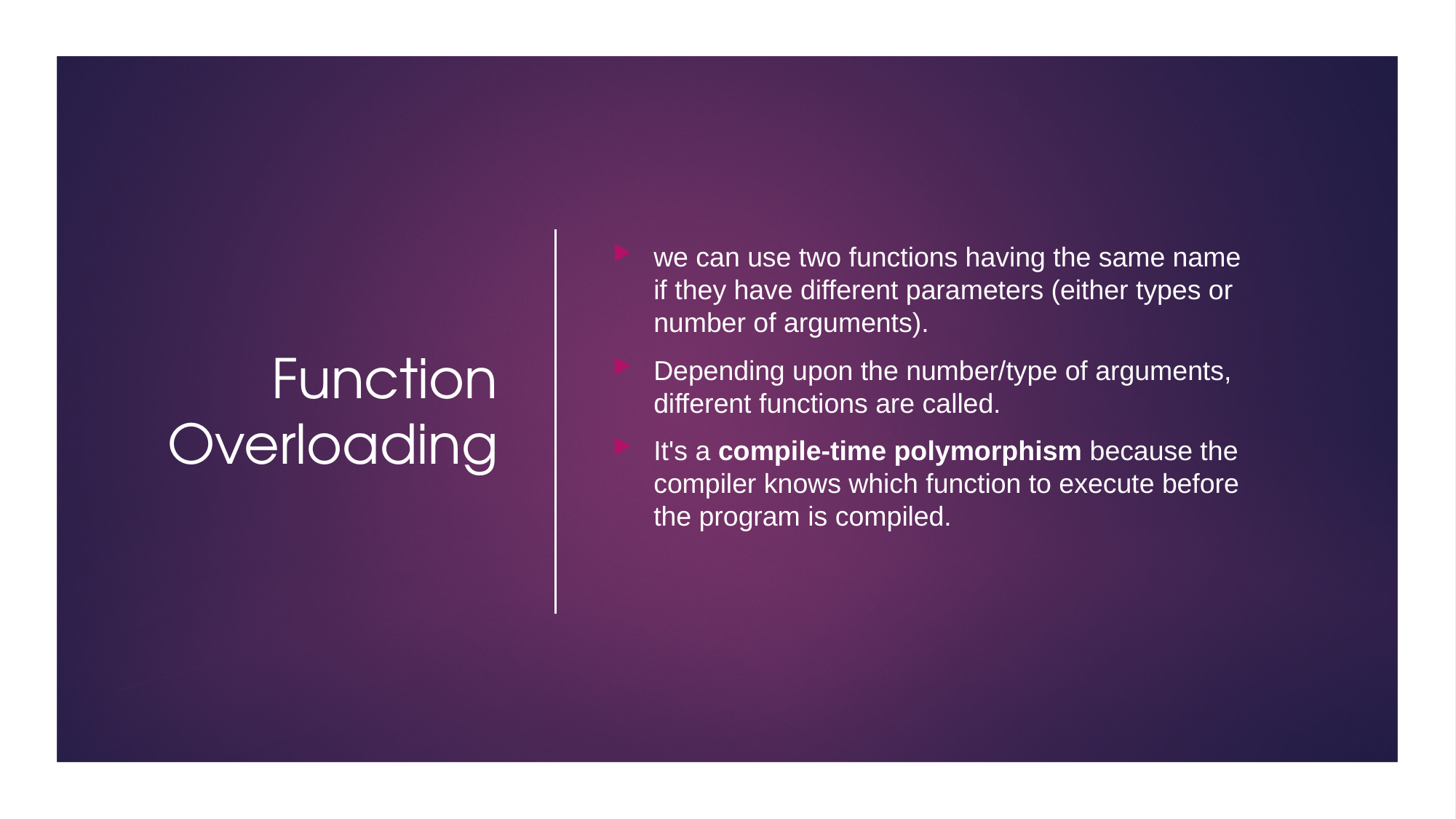

# Function Overloading
we can use two functions having the same name if they have different parameters (either types or number of arguments).
Depending upon the number/type of arguments, different functions are called.
It's a compile-time polymorphism because the compiler knows which function to execute before the program is compiled.